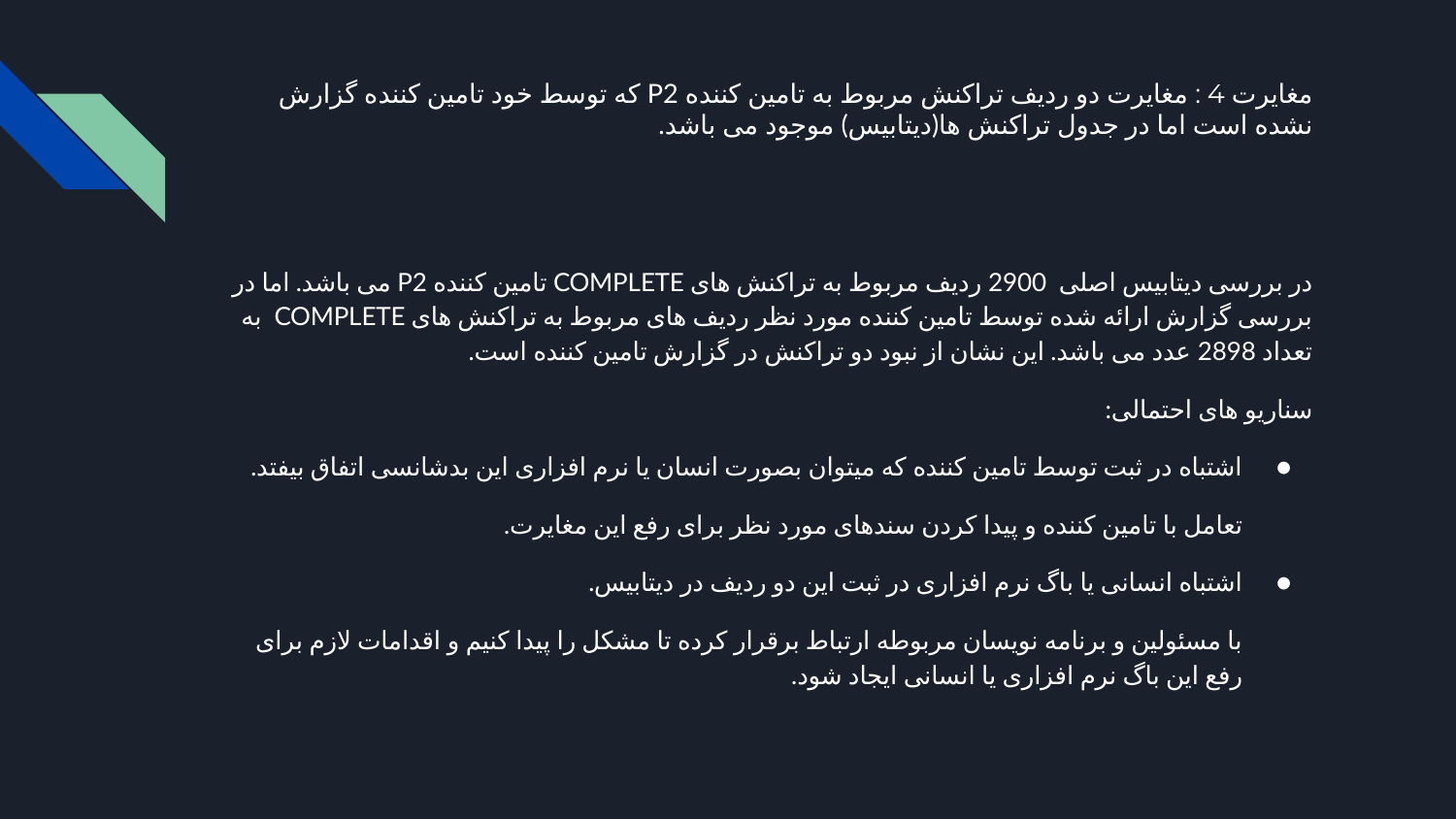

# مغایرت 4 : مغایرت دو ردیف تراکنش مربوط به تامین کننده P2 که توسط خود تامین کننده گزارش نشده است اما در جدول تراکنش ها(دیتابیس) موجود می باشد.
در بررسی دیتابیس اصلی  2900 ردیف مربوط به تراکنش های COMPLETE تامین کننده P2 می باشد. اما در بررسی گزارش ارائه شده توسط تامین کننده مورد نظر ردیف های مربوط به تراکنش های COMPLETE  به تعداد 2898 عدد می باشد. این نشان از نبود دو تراکنش در گزارش تامین کننده است.
سناریو های احتمالی:
اشتباه در ثبت توسط تامین کننده که میتوان بصورت انسان یا نرم افزاری این بدشانسی اتفاق بیفتد.
تعامل با تامین کننده و پیدا کردن سندهای مورد نظر برای رفع این مغایرت.
اشتباه انسانی یا باگ نرم افزاری در ثبت این دو ردیف در دیتابیس.
با مسئولین و برنامه نویسان مربوطه ارتباط برقرار کرده تا مشکل را پیدا کنیم و اقدامات لازم برای رفع این باگ نرم افزاری یا انسانی ایجاد شود.